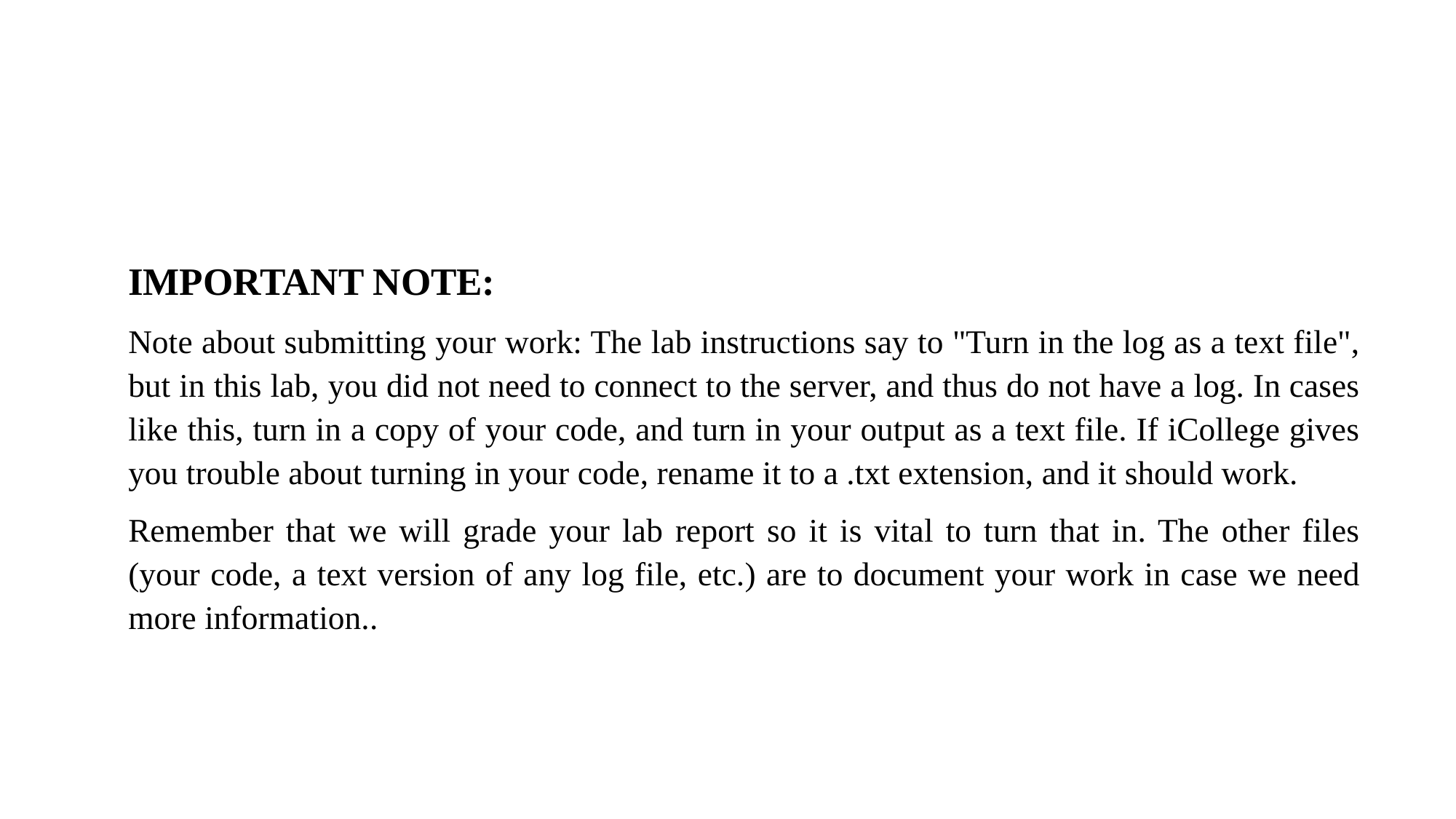

IMPORTANT NOTE:
Note about submitting your work: The lab instructions say to "Turn in the log as a text file", but in this lab, you did not need to connect to the server, and thus do not have a log. In cases like this, turn in a copy of your code, and turn in your output as a text file. If iCollege gives you trouble about turning in your code, rename it to a .txt extension, and it should work.
Remember that we will grade your lab report so it is vital to turn that in. The other files (your code, a text version of any log file, etc.) are to document your work in case we need more information..